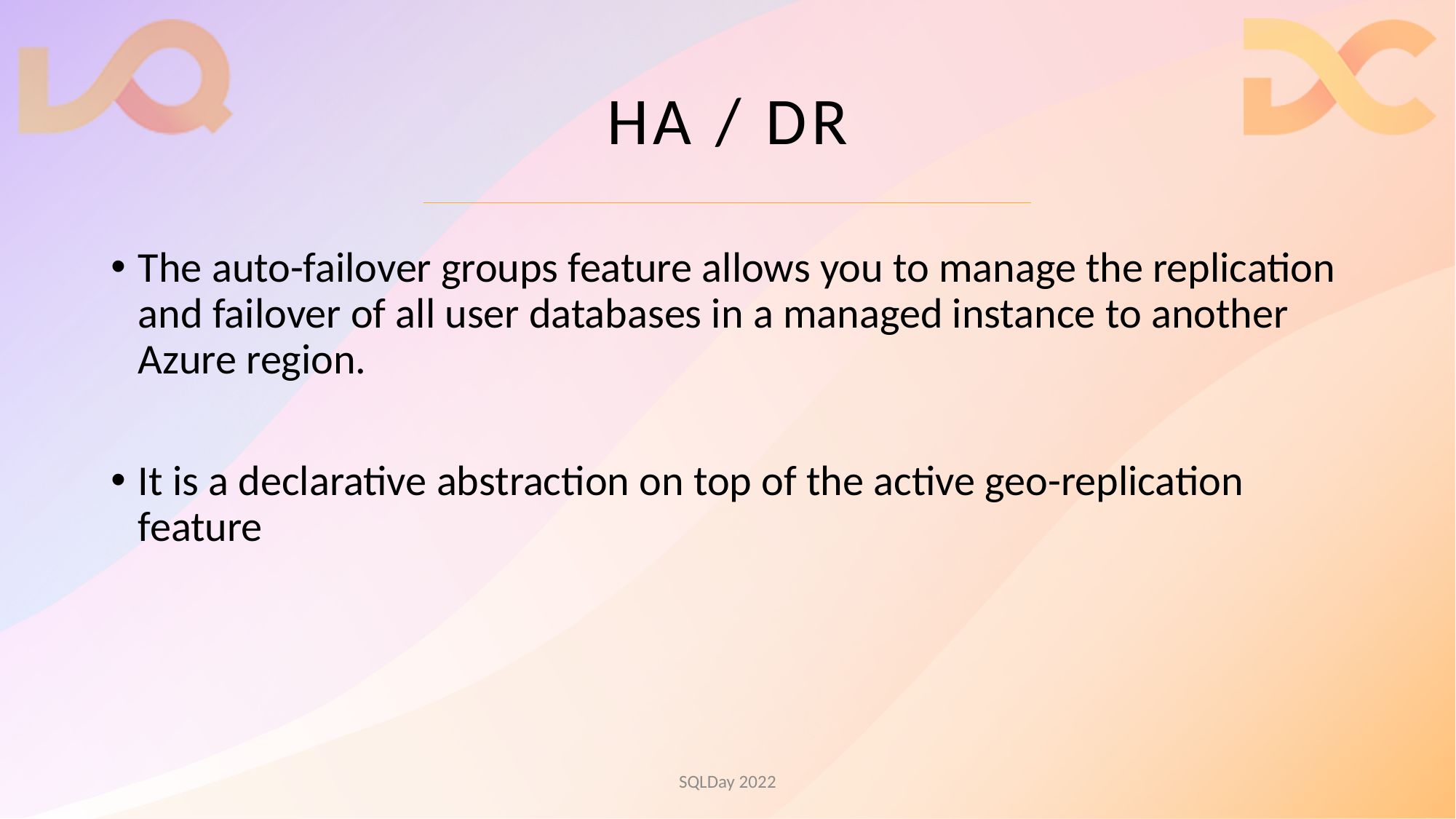

# HA / DR
The auto-failover groups feature allows you to manage the replication and failover of all user databases in a managed instance to another Azure region.

It is a declarative abstraction on top of the active geo-replication feature
SQLDay 2022